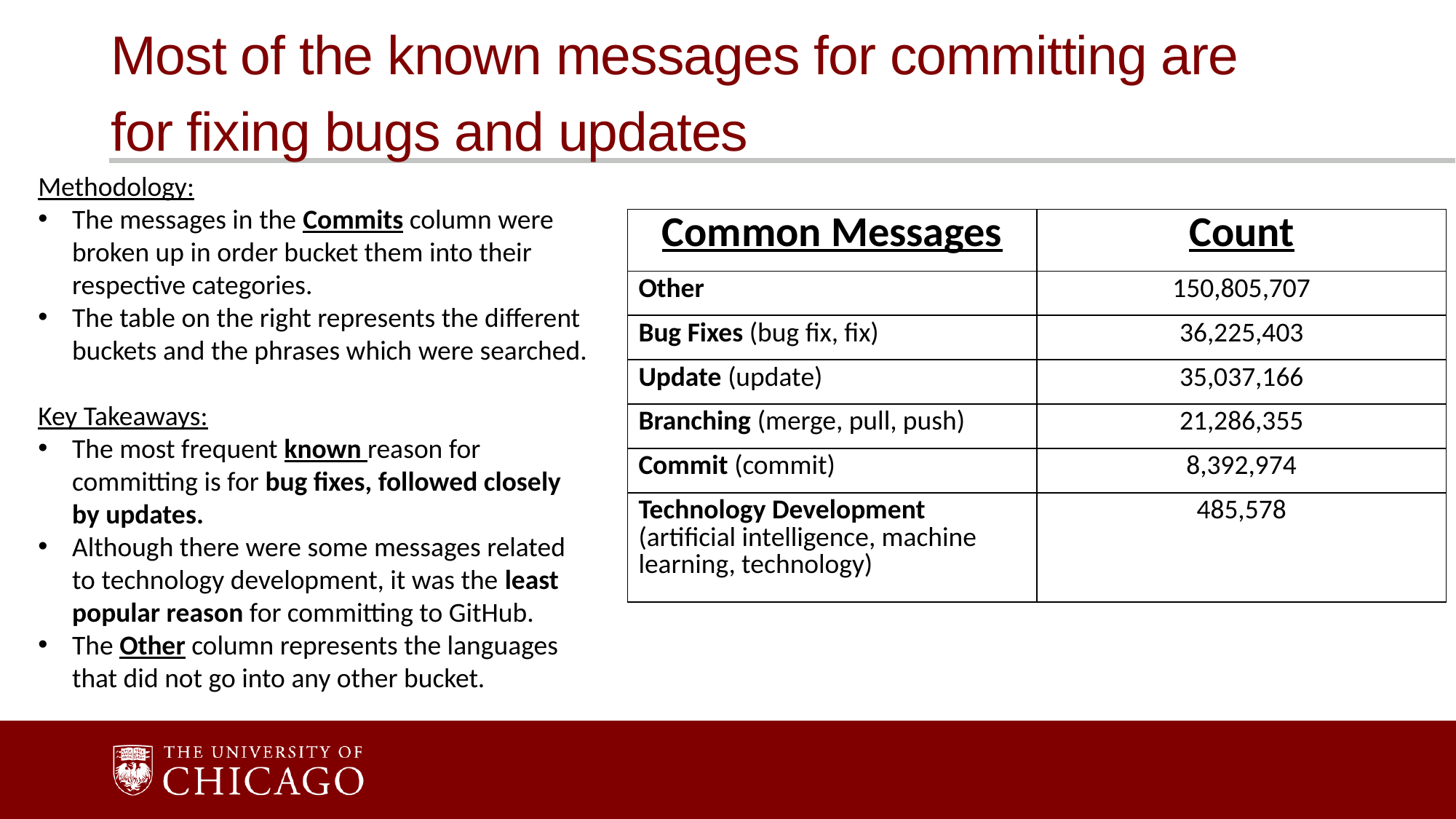

Most of the known messages for committing are for fixing bugs and updates

Methodology:
The messages in the Commits column were broken up in order bucket them into their respective categories.
The table on the right represents the different buckets and the phrases which were searched.

Key Takeaways:
The most frequent known reason for committing is for bug fixes, followed closely by updates.
Although there were some messages related to technology development, it was the least popular reason for committing to GitHub.
The Other column represents the languages that did not go into any other bucket.
| Common Messages | Count |
| --- | --- |
| Other | 150,805,707 |
| Bug Fixes (bug fix, fix) | 36,225,403 |
| Update (update) | 35,037,166 |
| Branching (merge, pull, push) | 21,286,355 |
| Commit (commit) | 8,392,974 |
| Technology Development (artificial intelligence, machine learning, technology) | 485,578 |